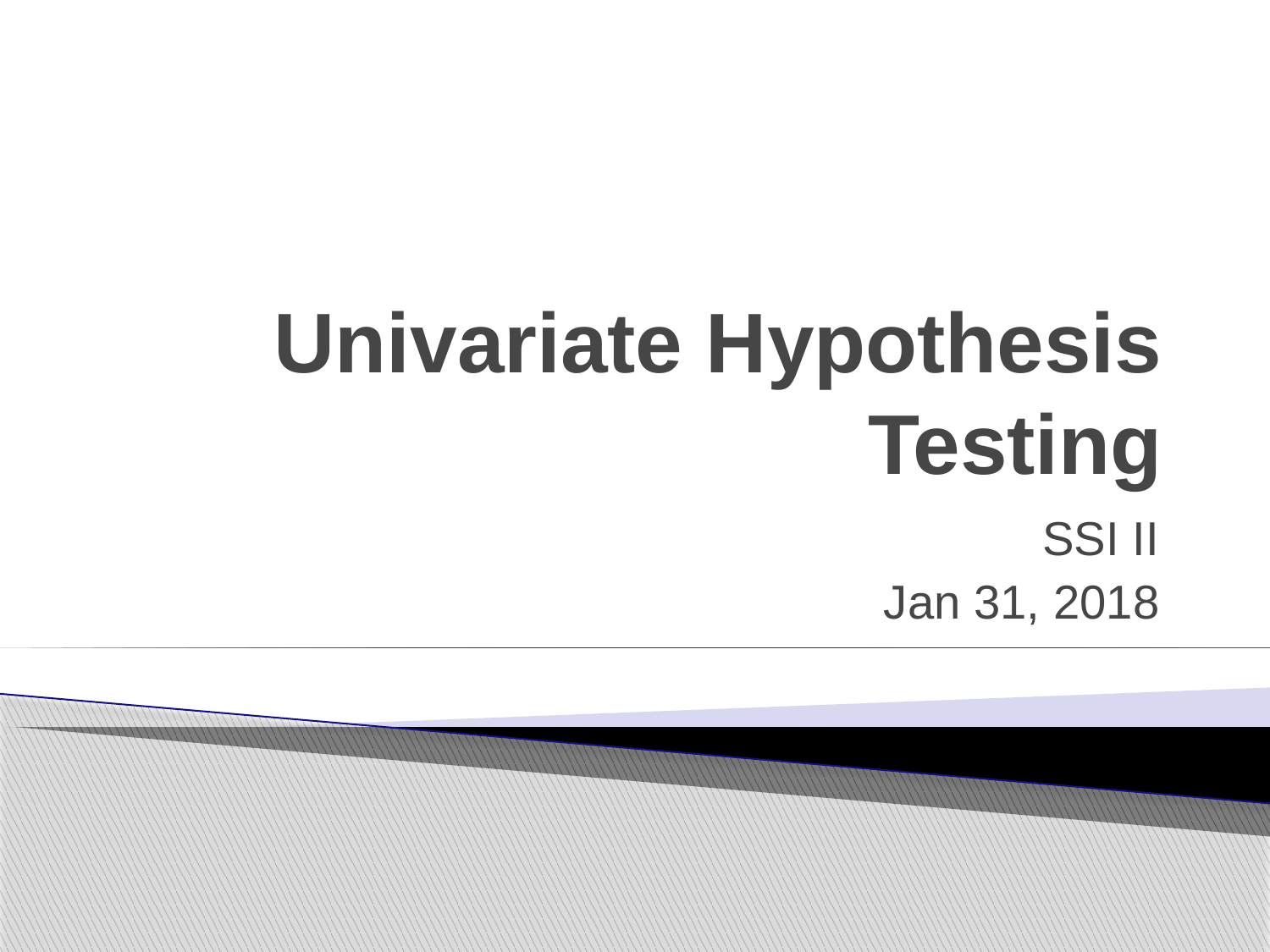

# Univariate Hypothesis Testing
SSI II
Jan 31, 2018